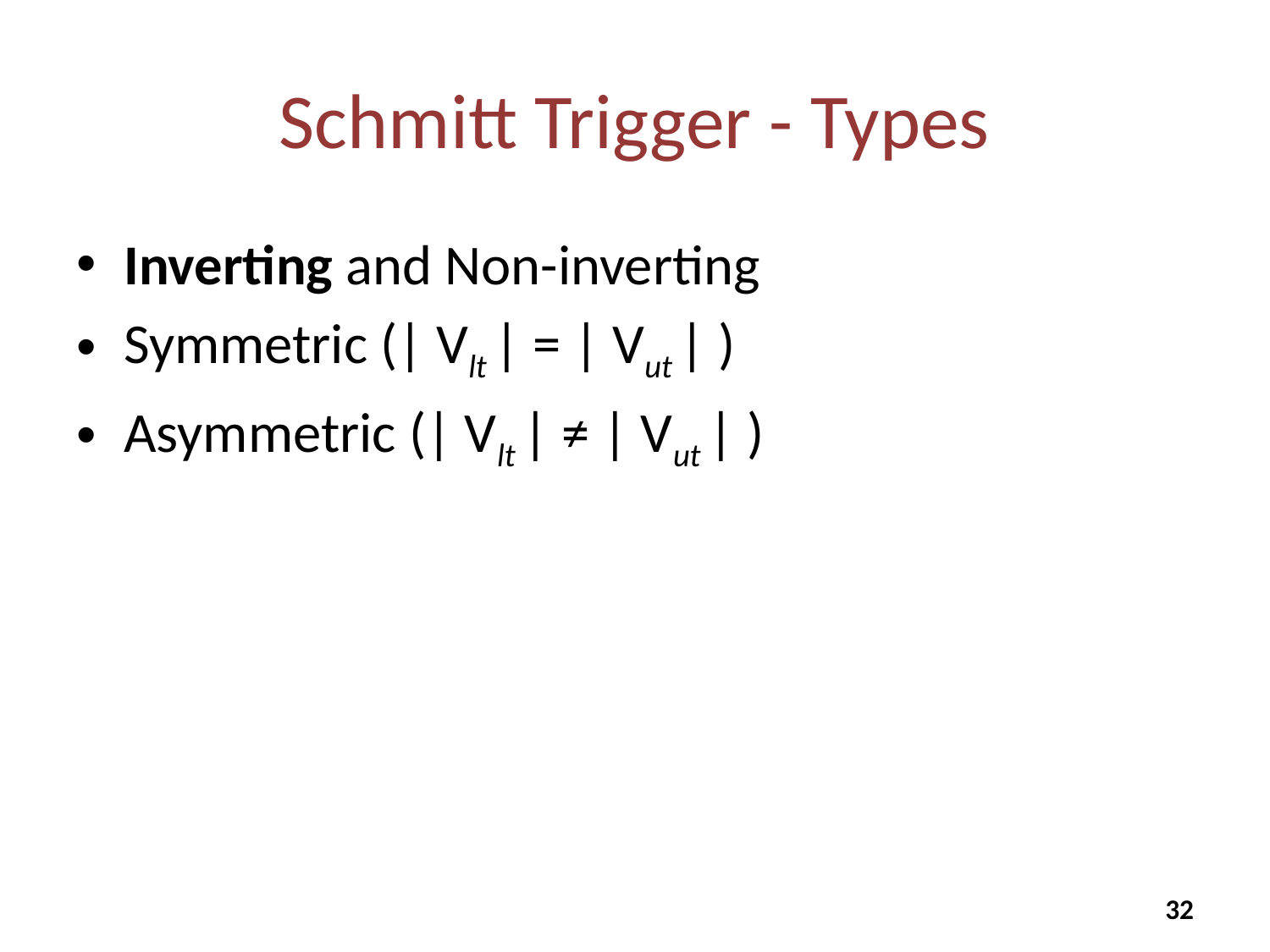

# Schmitt Trigger - Types
Inverting and Non-inverting
Symmetric (| Vlt | = | Vut | )
Asymmetric (| Vlt | ≠ | Vut | )
32